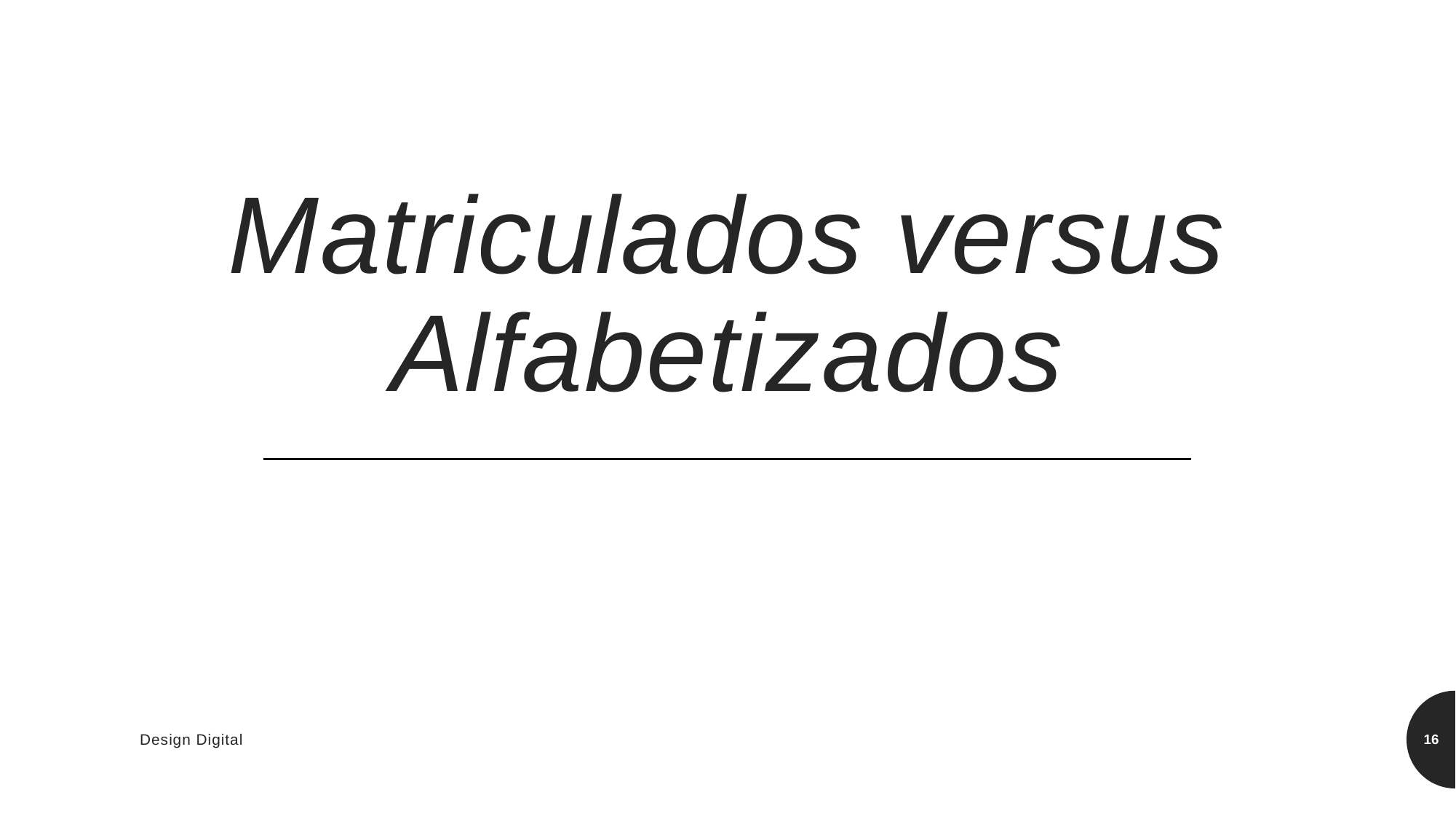

# Matriculados versus Alfabetizados

Design Digital
16